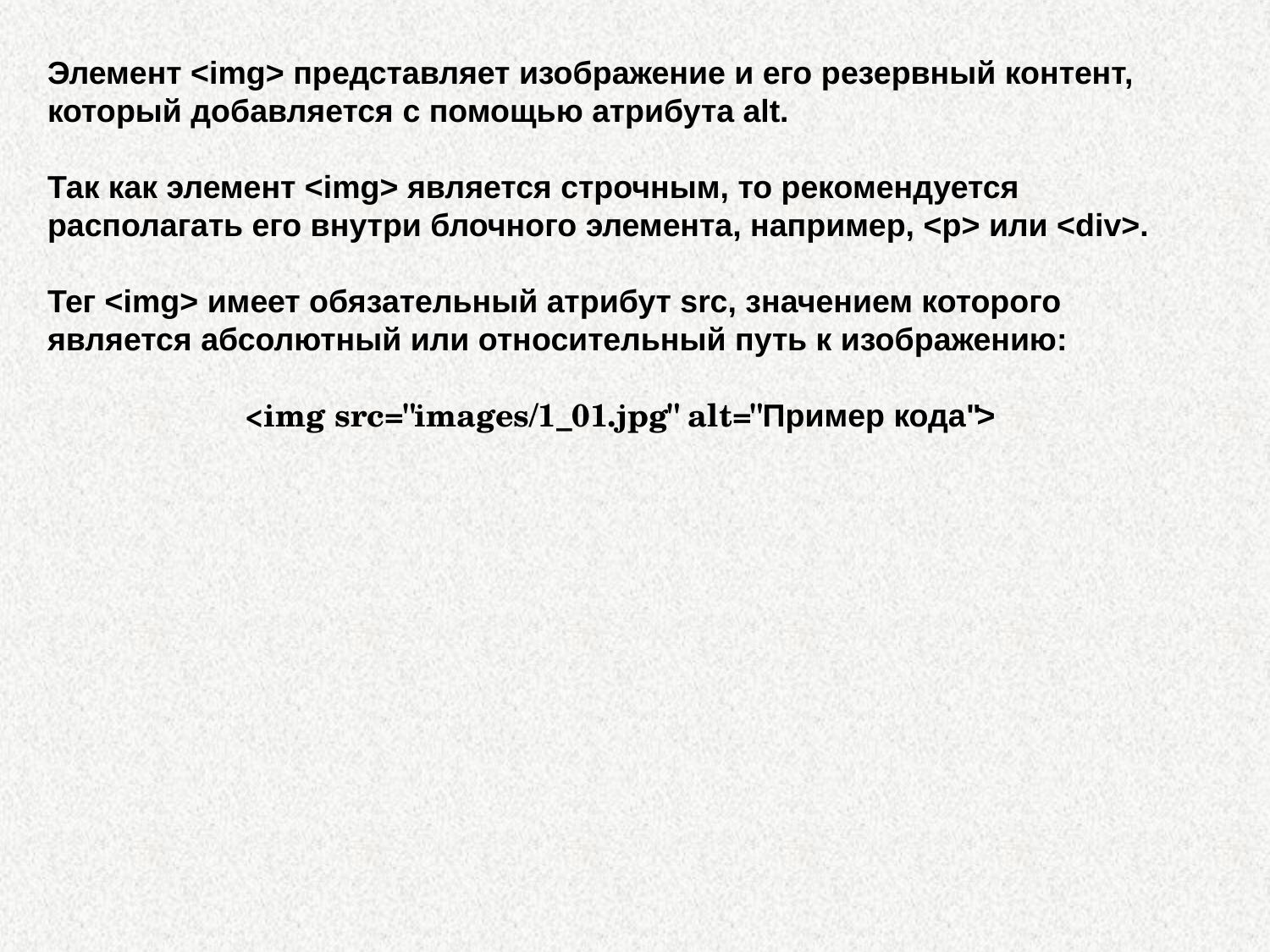

Элемент <img> представляет изображение и его резервный контент, который добавляется с помощью атрибута alt.

Так как элемент <img> является строчным, то рекомендуется располагать его внутри блочного элемента, например, <p> или <div>.

Тег <img> имеет обязательный атрибут src, значением которого является абсолютный или относительный путь к изображению:

<img src="images/1_01.jpg" alt="Пример кода">